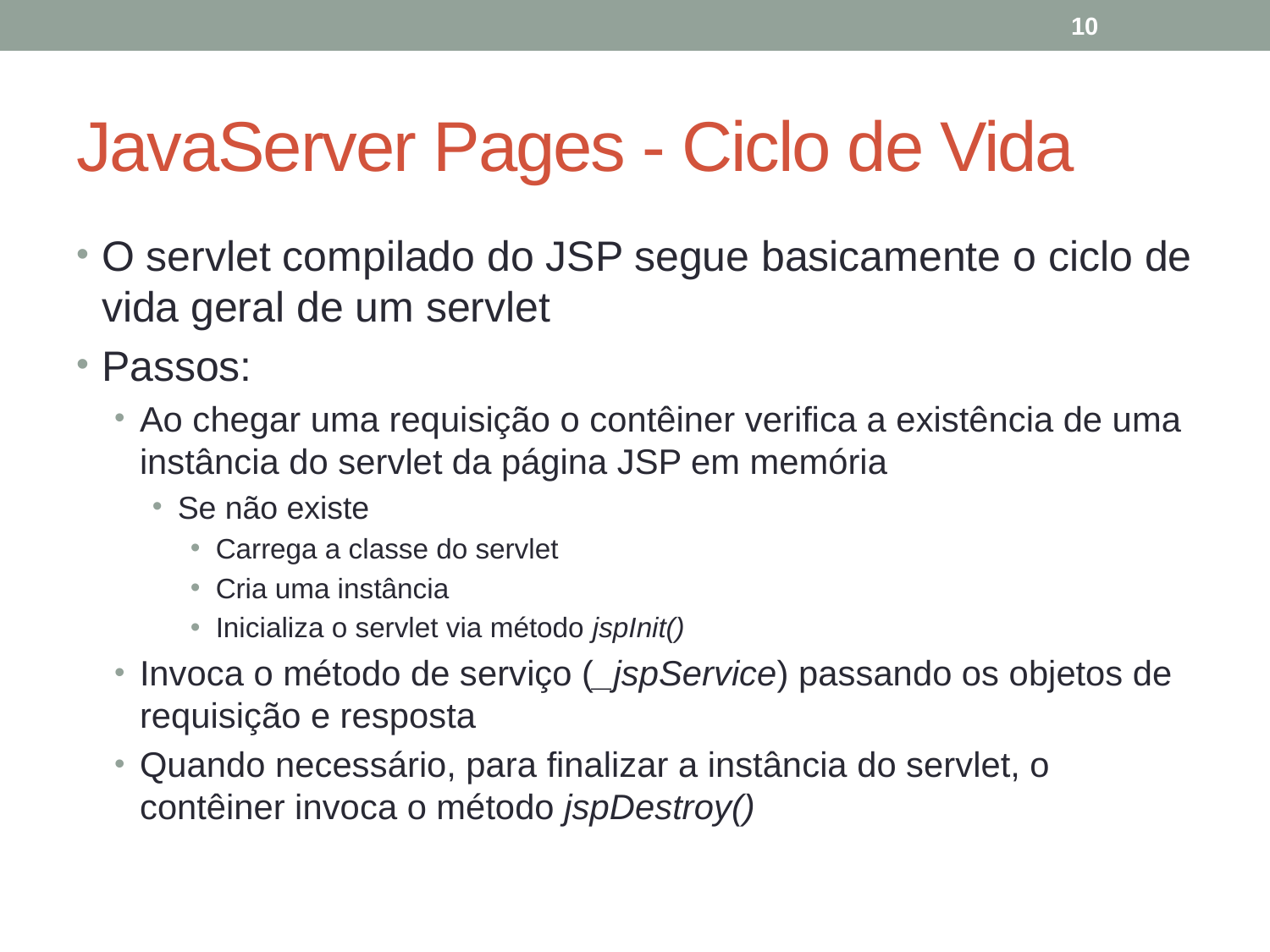

10
# JavaServer Pages - Ciclo de Vida
O servlet compilado do JSP segue basicamente o ciclo de vida geral de um servlet
Passos:
Ao chegar uma requisição o contêiner verifica a existência de uma instância do servlet da página JSP em memória
Se não existe
Carrega a classe do servlet
Cria uma instância
Inicializa o servlet via método jspInit()
Invoca o método de serviço (_jspService) passando os objetos de requisição e resposta
Quando necessário, para finalizar a instância do servlet, o contêiner invoca o método jspDestroy()